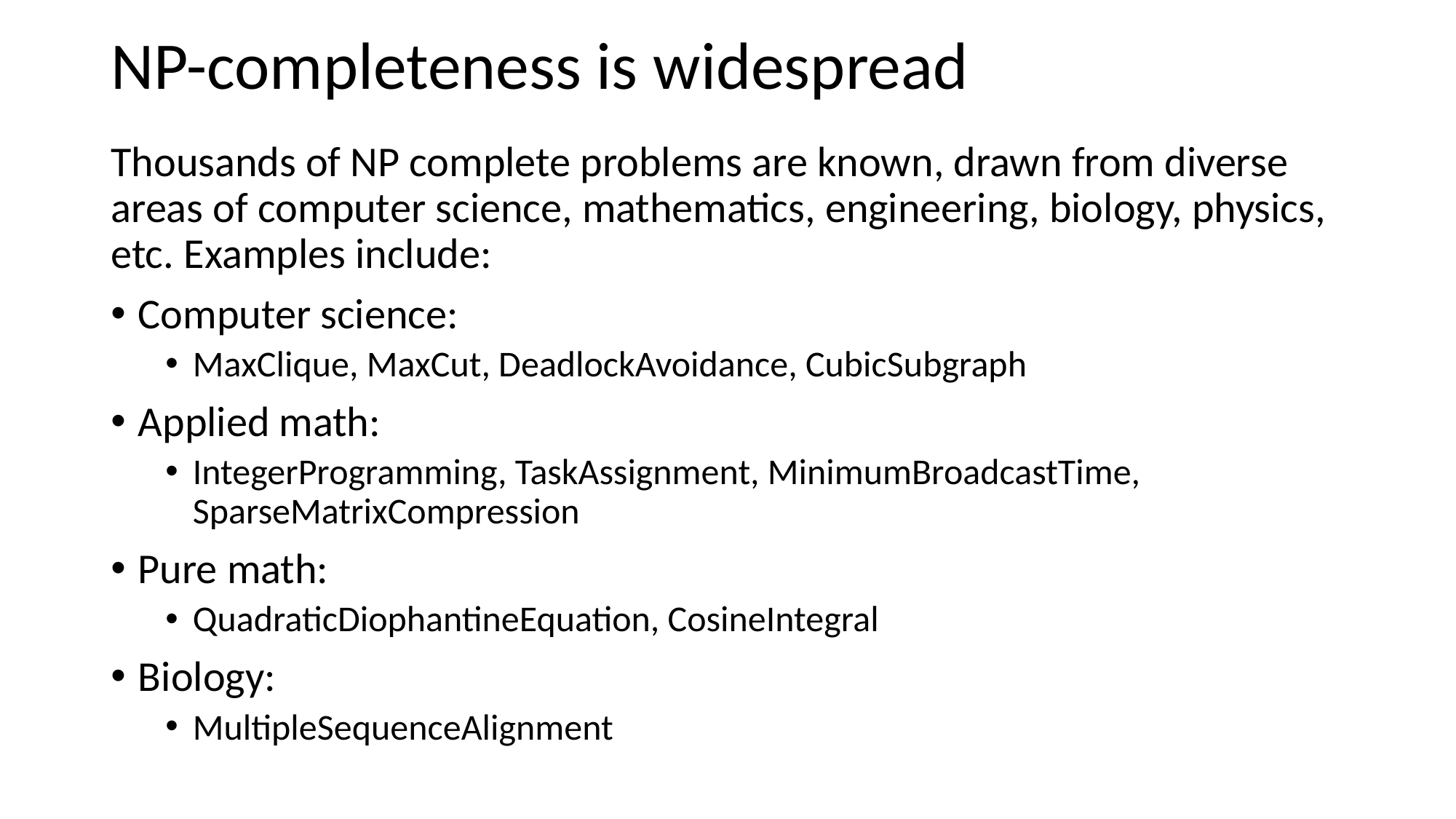

# NP-completeness is widespread
Thousands of NP complete problems are known, drawn from diverse areas of computer science, mathematics, engineering, biology, physics, etc. Examples include:
Computer science:
MaxClique, MaxCut, DeadlockAvoidance, CubicSubgraph
Applied math:
IntegerProgramming, TaskAssignment, MinimumBroadcastTime, SparseMatrixCompression
Pure math:
QuadraticDiophantineEquation, CosineIntegral
Biology:
MultipleSequenceAlignment